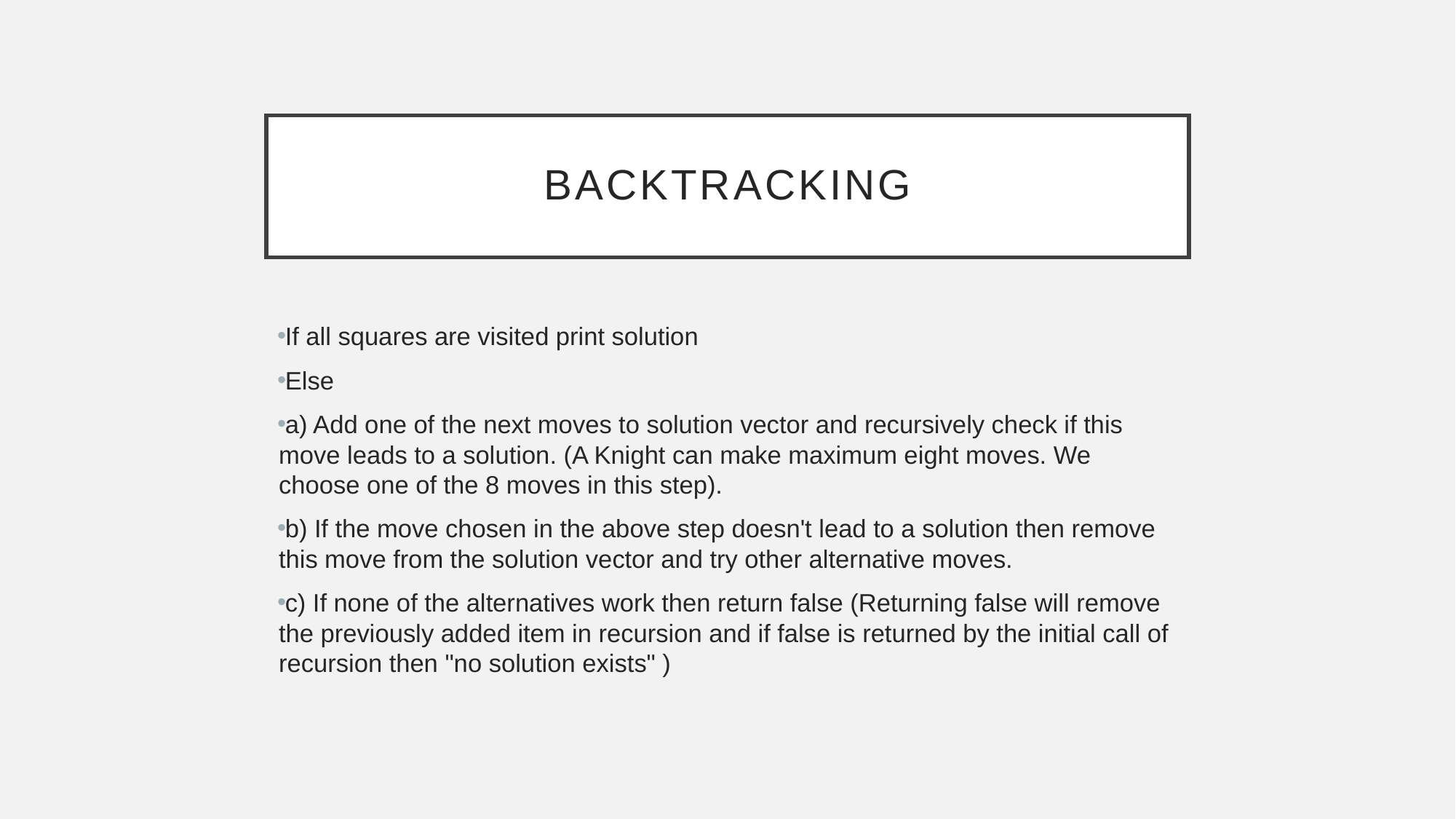

# Backtracking
If all squares are visited print solution
Else
a) Add one of the next moves to solution vector and recursively check if this move leads to a solution. (A Knight can make maximum eight moves. We choose one of the 8 moves in this step).
b) If the move chosen in the above step doesn't lead to a solution then remove this move from the solution vector and try other alternative moves.
c) If none of the alternatives work then return false (Returning false will remove the previously added item in recursion and if false is returned by the initial call of recursion then "no solution exists" )